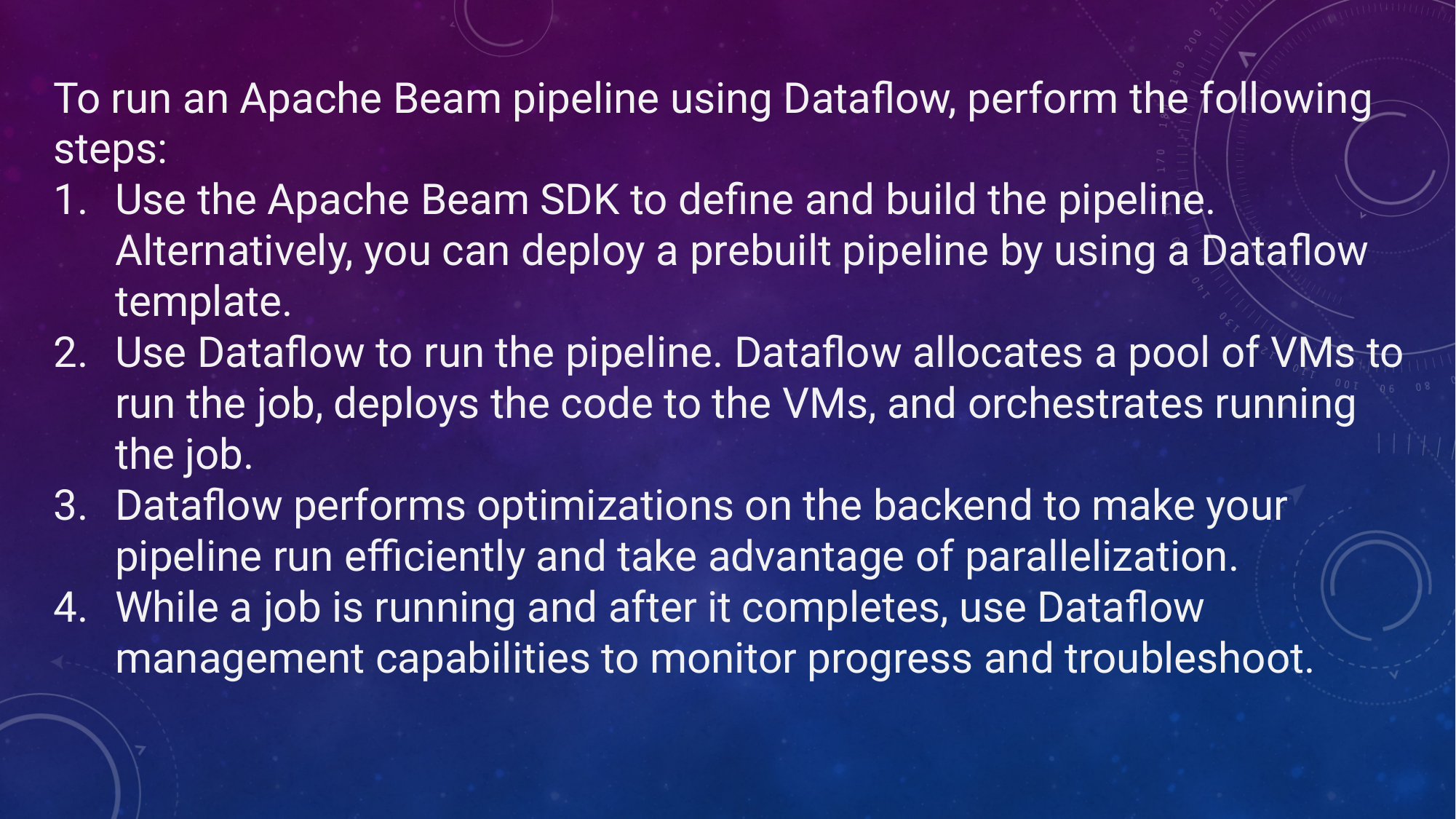

To run an Apache Beam pipeline using Dataflow, perform the following steps:
Use the Apache Beam SDK to define and build the pipeline. Alternatively, you can deploy a prebuilt pipeline by using a Dataflow template.
Use Dataflow to run the pipeline. Dataflow allocates a pool of VMs to run the job, deploys the code to the VMs, and orchestrates running the job.
Dataflow performs optimizations on the backend to make your pipeline run efficiently and take advantage of parallelization.
While a job is running and after it completes, use Dataflow management capabilities to monitor progress and troubleshoot.